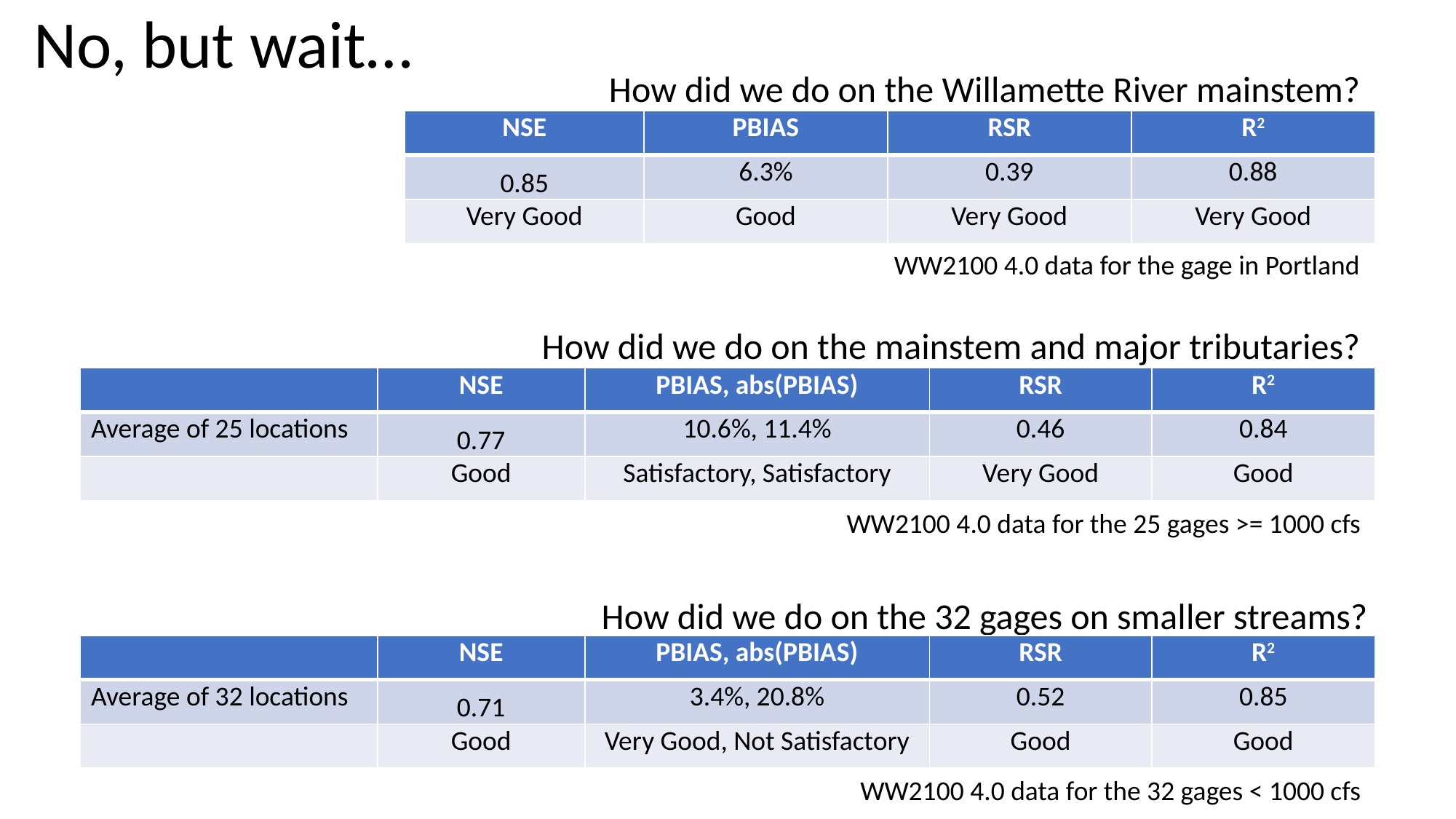

# No, but wait…
How did we do on the Willamette River mainstem?
| NSE | PBIAS | RSR | R2 |
| --- | --- | --- | --- |
| 0.85 | 6.3% | 0.39 | 0.88 |
| Very Good | Good | Very Good | Very Good |
WW2100 4.0 data for the gage in Portland
How did we do on the mainstem and major tributaries?
|  | NSE | PBIAS, abs(PBIAS) | RSR | R2 |
| --- | --- | --- | --- | --- |
| Average of 25 locations | 0.77 | 10.6%, 11.4% | 0.46 | 0.84 |
|  | Good | Satisfactory, Satisfactory | Very Good | Good |
WW2100 4.0 data for the 25 gages >= 1000 cfs
How did we do on the 32 gages on smaller streams?
|  | NSE | PBIAS, abs(PBIAS) | RSR | R2 |
| --- | --- | --- | --- | --- |
| Average of 32 locations | 0.71 | 3.4%, 20.8% | 0.52 | 0.85 |
|  | Good | Very Good, Not Satisfactory | Good | Good |
WW2100 4.0 data for the 32 gages < 1000 cfs